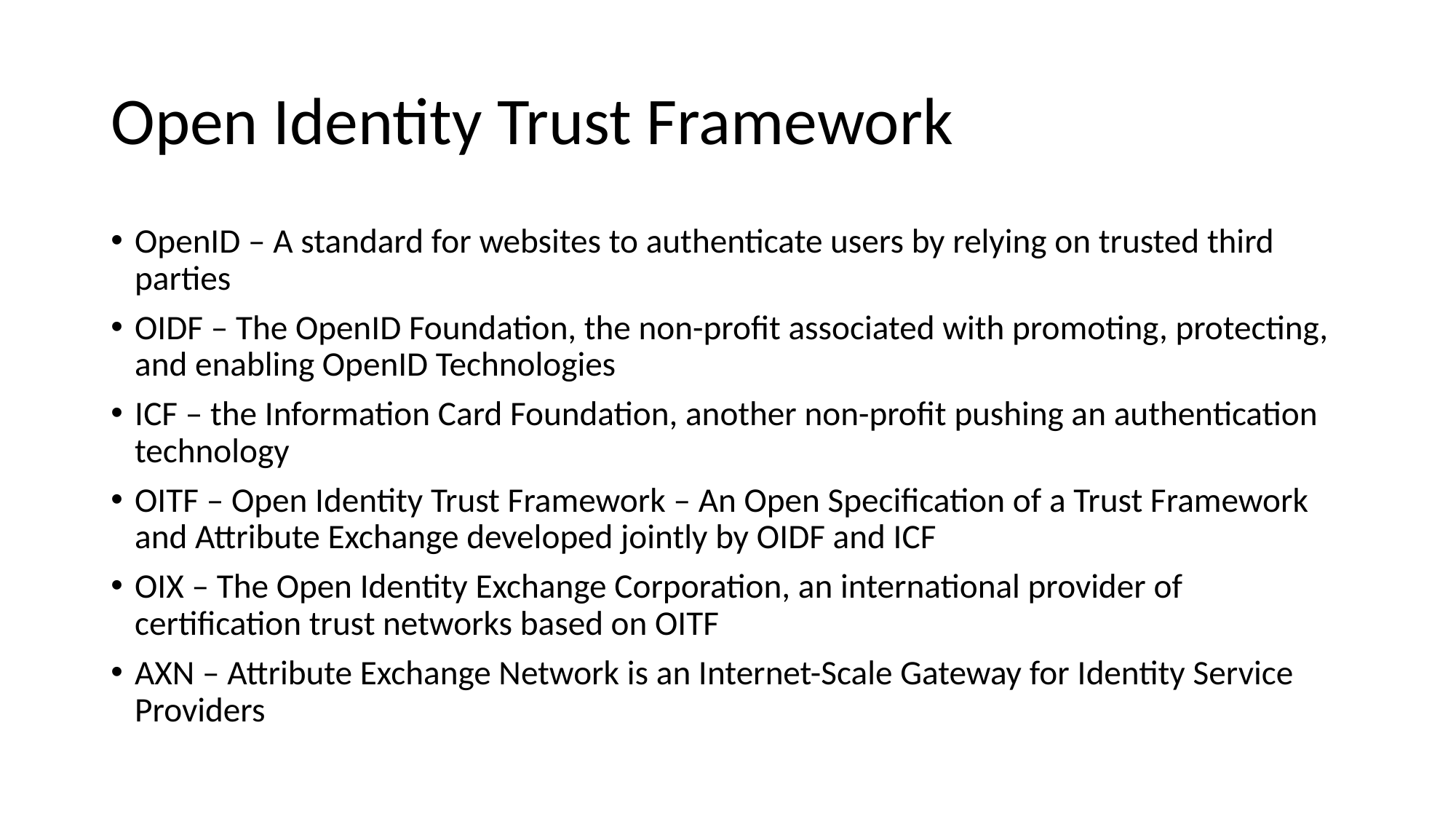

# Open Identity Trust Framework
OpenID – A standard for websites to authenticate users by relying on trusted third parties
OIDF – The OpenID Foundation, the non-profit associated with promoting, protecting, and enabling OpenID Technologies
ICF – the Information Card Foundation, another non-profit pushing an authentication technology
OITF – Open Identity Trust Framework – An Open Specification of a Trust Framework and Attribute Exchange developed jointly by OIDF and ICF
OIX – The Open Identity Exchange Corporation, an international provider of certification trust networks based on OITF
AXN – Attribute Exchange Network is an Internet-Scale Gateway for Identity Service Providers